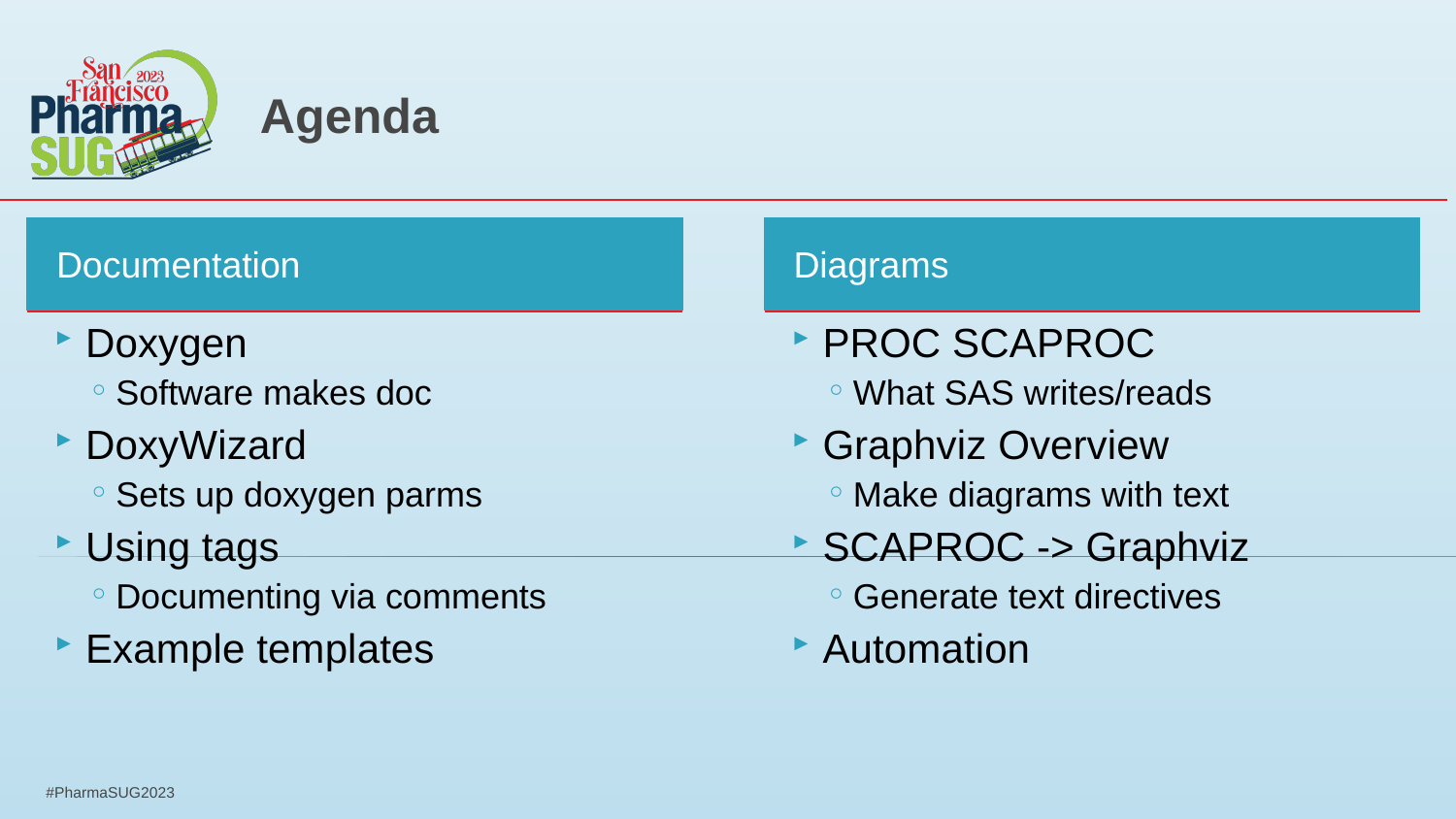

# Agenda
Documentation
Diagrams
Doxygen
Software makes doc
DoxyWizard
Sets up doxygen parms
Using tags
Documenting via comments
Example templates
PROC SCAPROC
What SAS writes/reads
Graphviz Overview
Make diagrams with text
SCAPROC -> Graphviz
Generate text directives
Automation